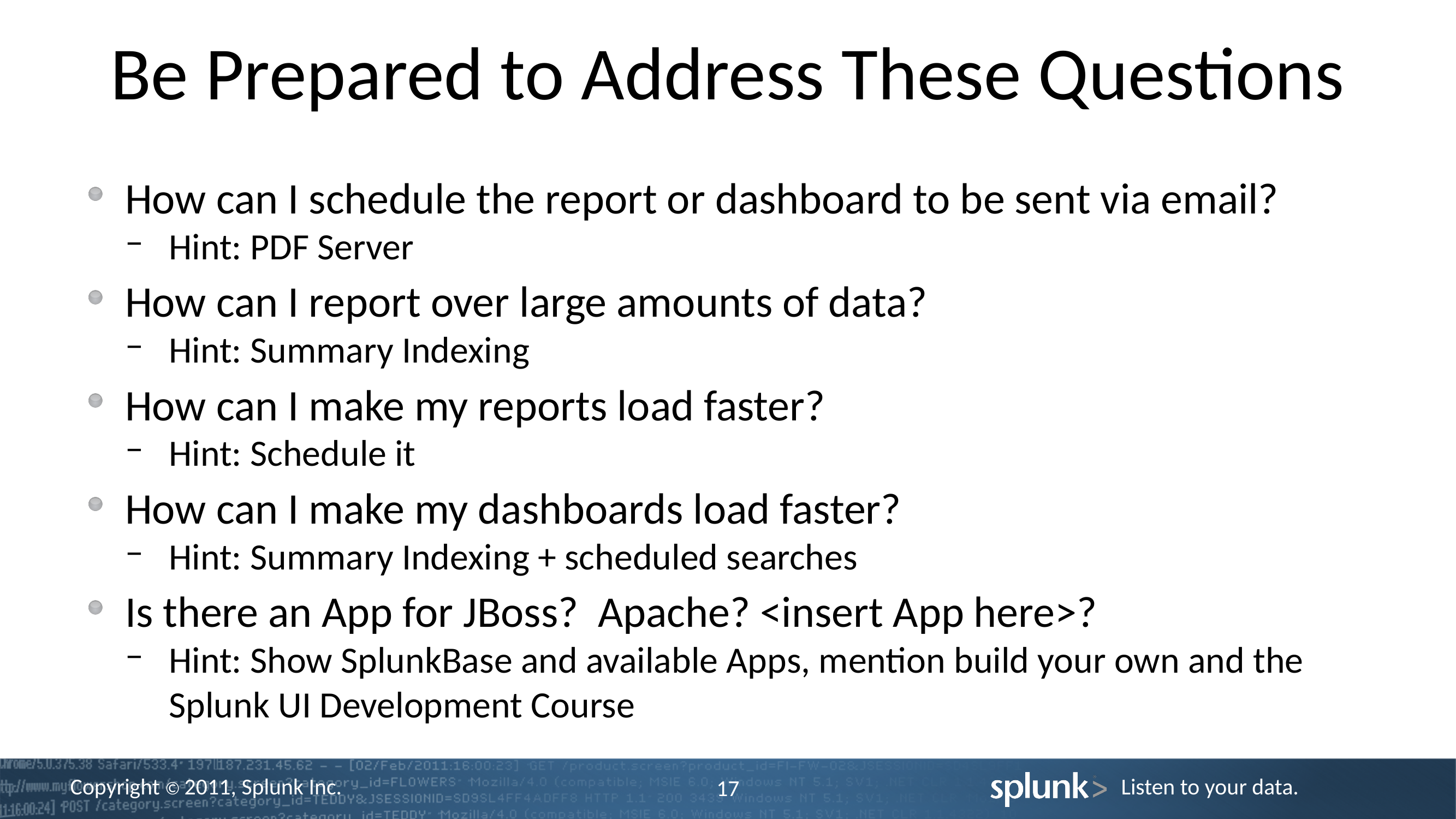

# Be Prepared to Address These Questions
How can I schedule the report or dashboard to be sent via email?
Hint: PDF Server
How can I report over large amounts of data?
Hint: Summary Indexing
How can I make my reports load faster?
Hint: Schedule it
How can I make my dashboards load faster?
Hint: Summary Indexing + scheduled searches
Is there an App for JBoss?  Apache? <insert App here>?
Hint: Show SplunkBase and available Apps, mention build your own and the Splunk UI Development Course

17